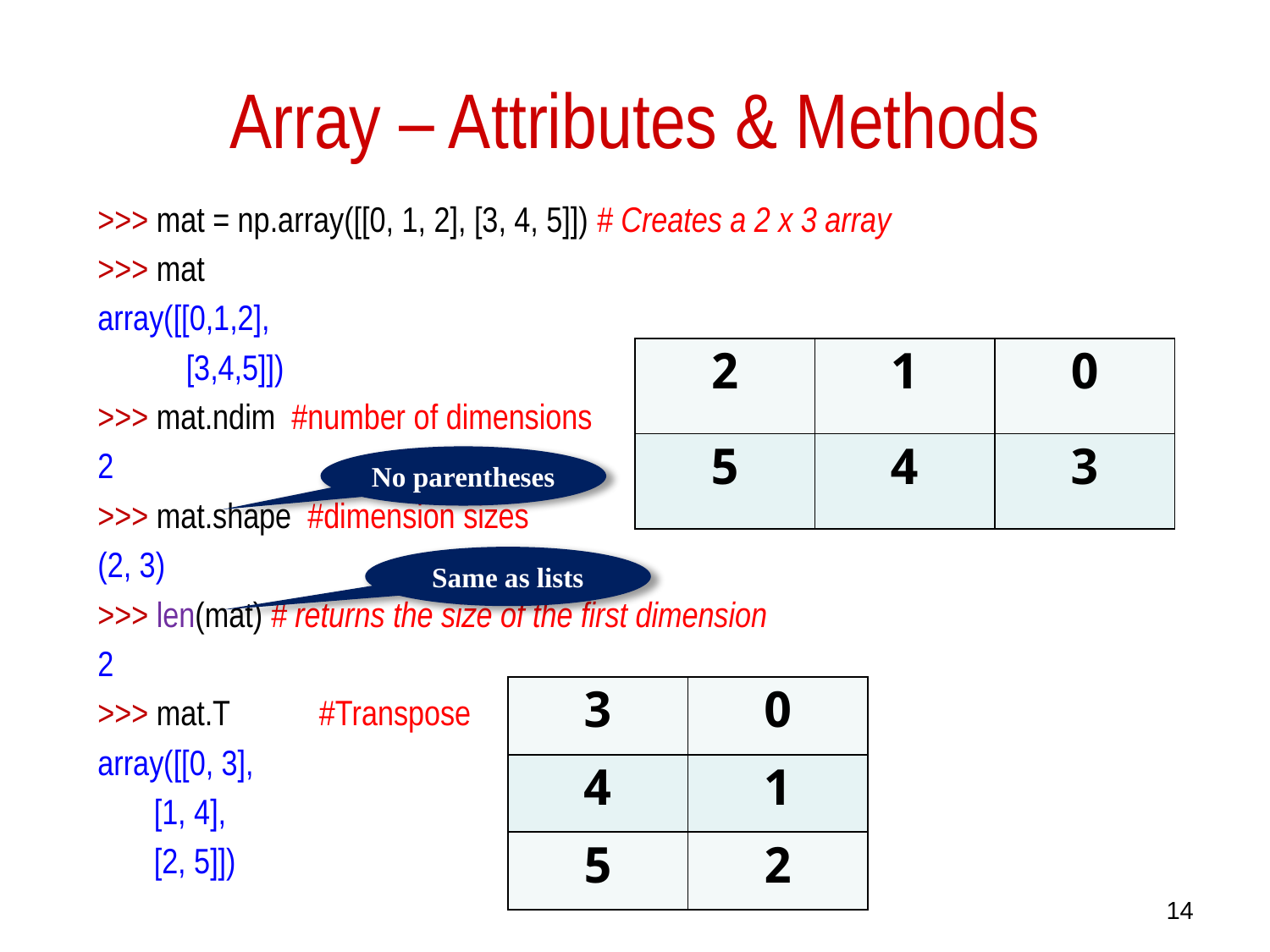

# Array – Attributes & Methods
>>> mat = np.array([[0, 1, 2], [3, 4, 5]]) # Creates a 2 x 3 array
>>> mat
array([[0,1,2],
           [3,4,5]])
>>> mat.ndim  #number of dimensions
2
>>> mat.shape  #dimension sizes
(2, 3)
>>> len(mat) # returns the size of the first dimension
2
>>> mat.T           #Transpose
array([[0, 3],
       [1, 4],
       [2, 5]])
| 2 | 1 | 0 |
| --- | --- | --- |
| 5 | 4 | 3 |
No parentheses
Same as lists
| 3 | 0 |
| --- | --- |
| 4 | 1 |
| 5 | 2 |
14